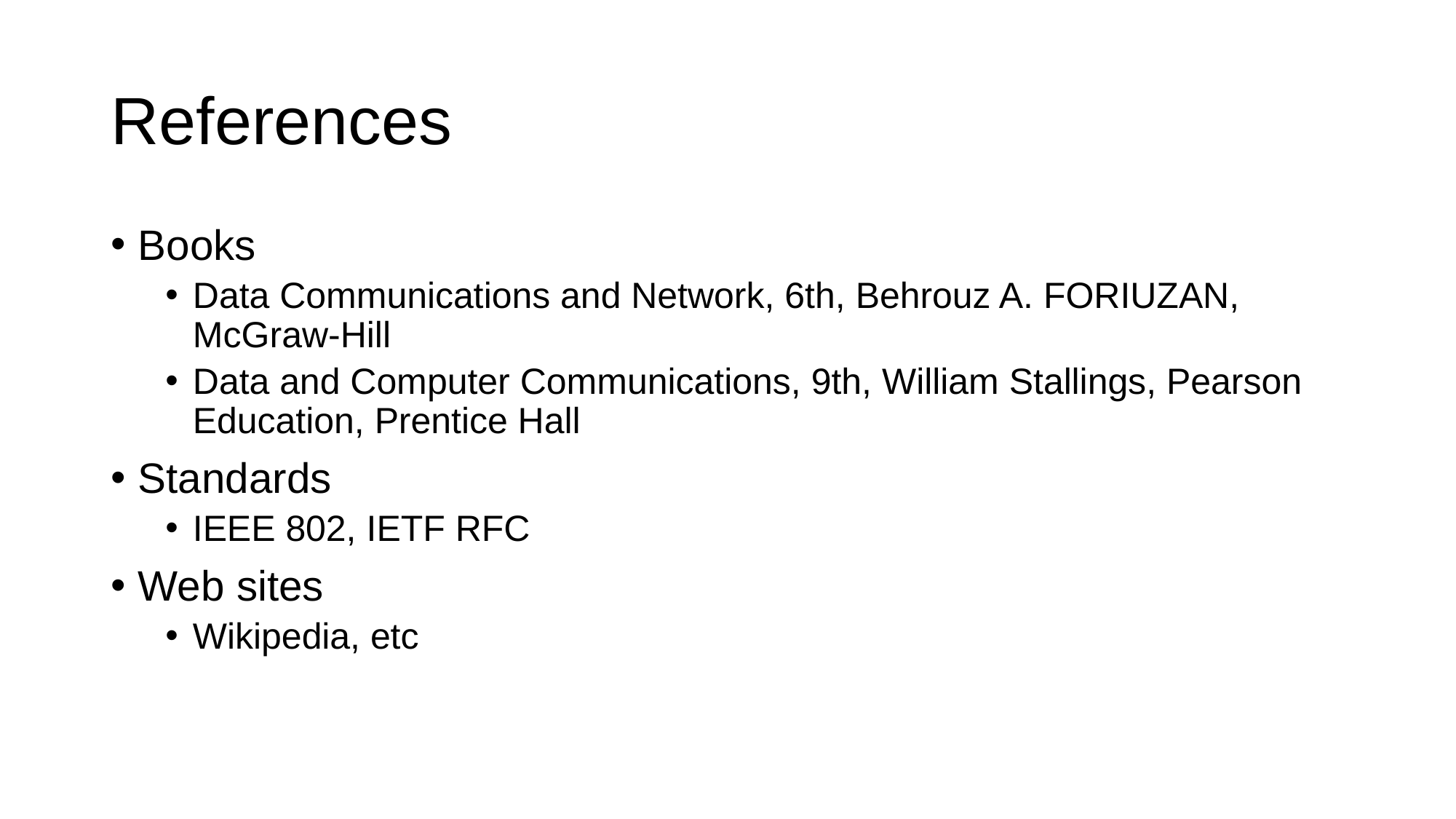

# References
Books
Data Communications and Network, 6th, Behrouz A. FORIUZAN, McGraw-Hill
Data and Computer Communications, 9th, William Stallings, Pearson Education, Prentice Hall
Standards
IEEE 802, IETF RFC
Web sites
Wikipedia, etc